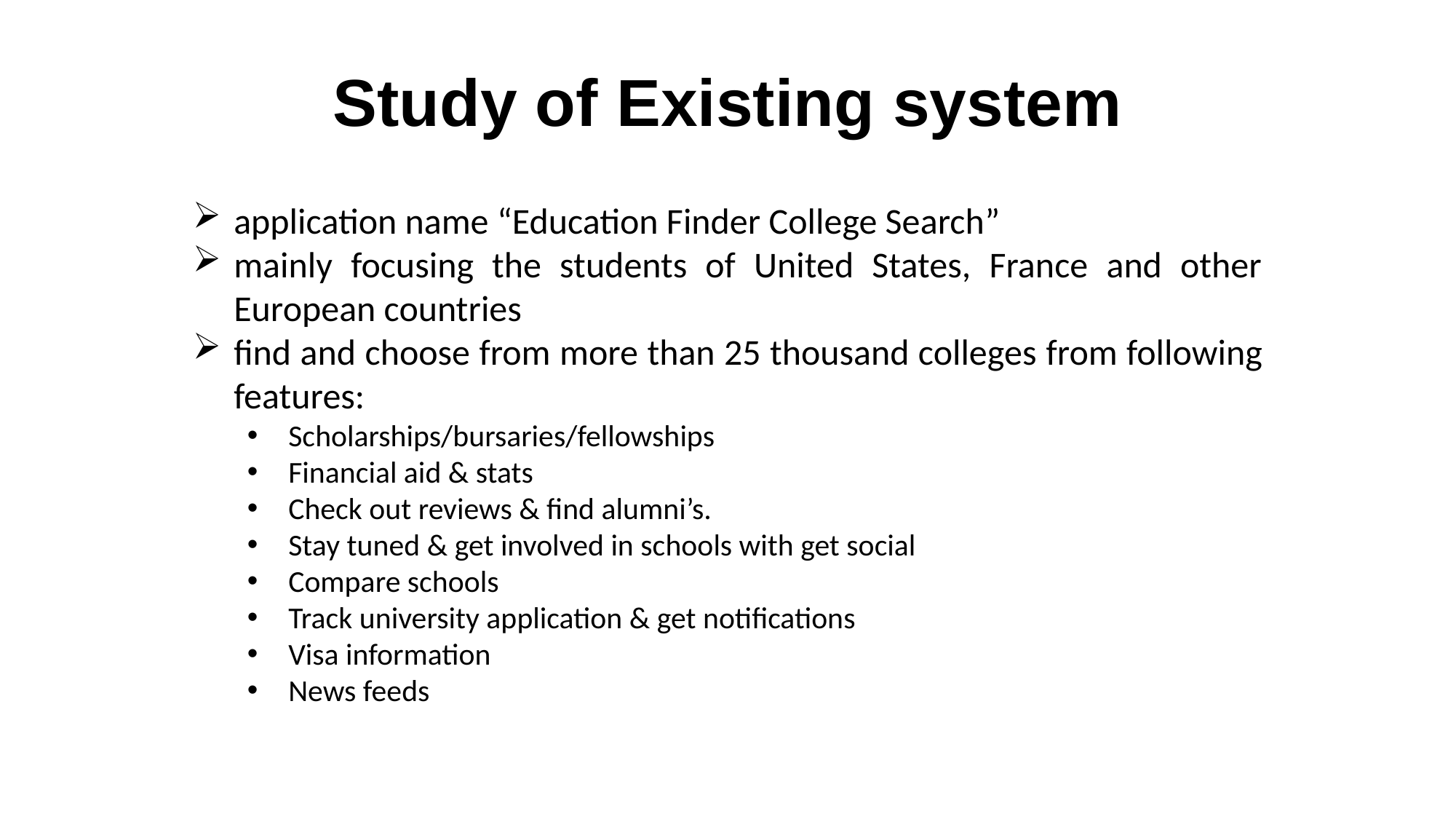

# Study of Existing system
application name “Education Finder College Search”
mainly focusing the students of United States, France and other European countries
find and choose from more than 25 thousand colleges from following features:
Scholarships/bursaries/fellowships
Financial aid & stats
Check out reviews & find alumni’s.
Stay tuned & get involved in schools with get social
Compare schools
Track university application & get notifications
Visa information
News feeds